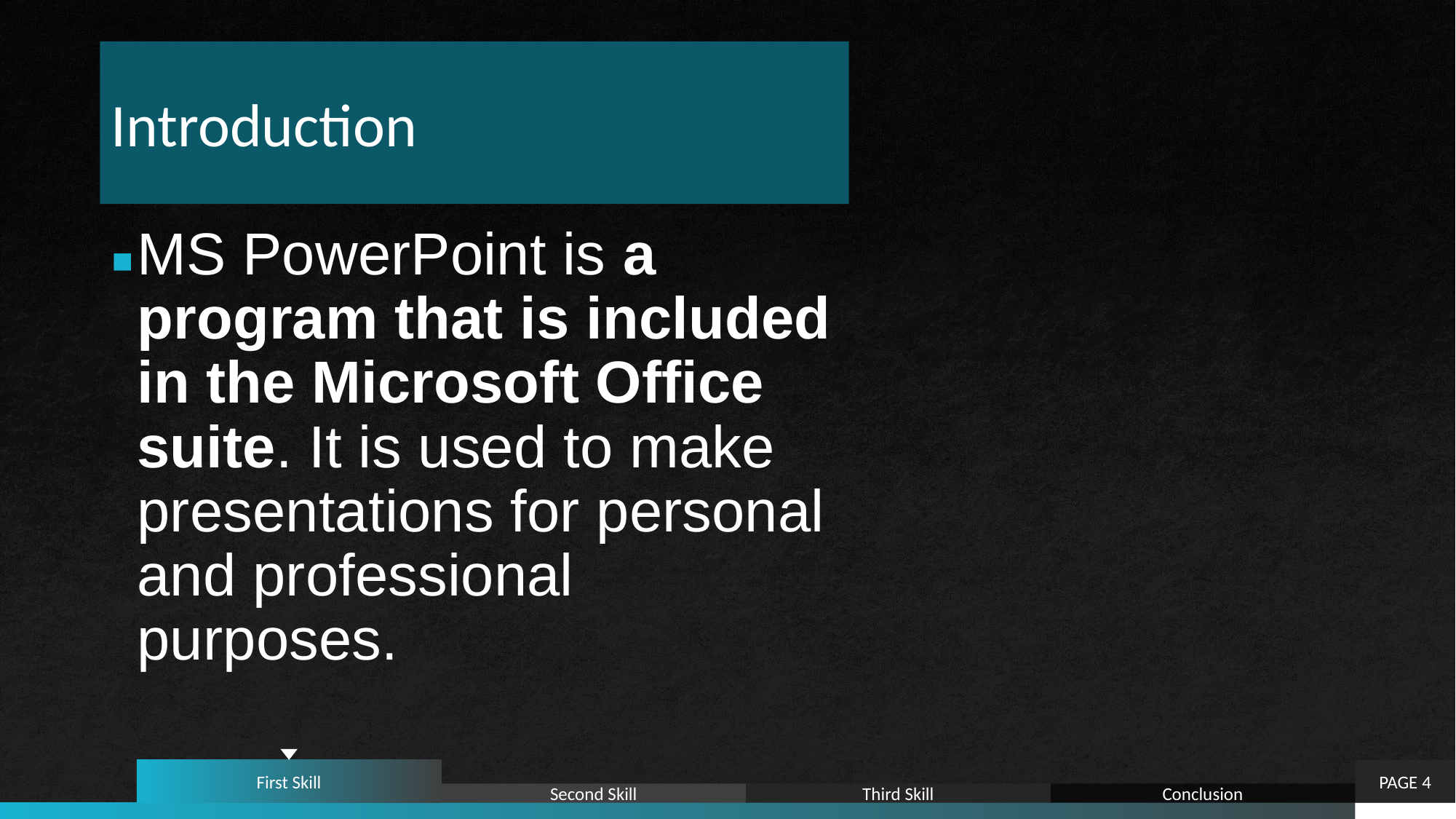

# Introduction
MS PowerPoint is a program that is included in the Microsoft Office suite. It is used to make presentations for personal and professional purposes.

First Skill
PAGE 4
Second Skill
Third Skill
Conclusion